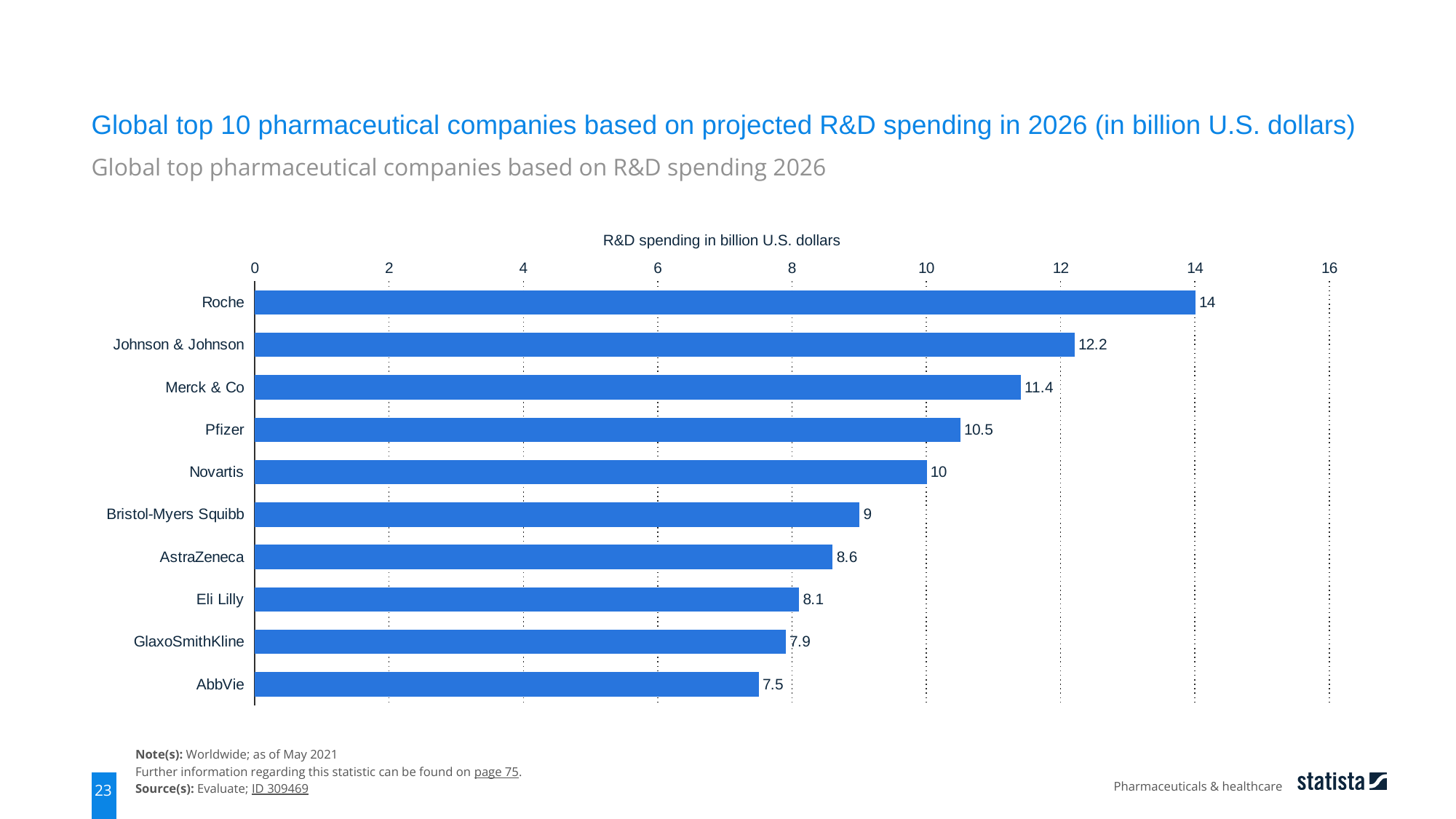

Global top 10 pharmaceutical companies based on projected R&D spending in 2026 (in billion U.S. dollars)
Global top pharmaceutical companies based on R&D spending 2026
R&D spending in billion U.S. dollars

### Chart

| Category | Column1 |
|---|---|
| Roche | 14.0 |
| Johnson & Johnson | 12.2 |
| Merck & Co | 11.4 |
| Pfizer | 10.5 |
| Novartis | 10.0 |
| Bristol-Myers Squibb | 9.0 |
| AstraZeneca | 8.6 |
| Eli Lilly | 8.1 |
| GlaxoSmithKline | 7.9 |
| AbbVie | 7.5 |
Note(s): Worldwide; as of May 2021
Further information regarding this statistic can be found on page 75.
Source(s): Evaluate; ID 309469
Pharmaceuticals & healthcare

23